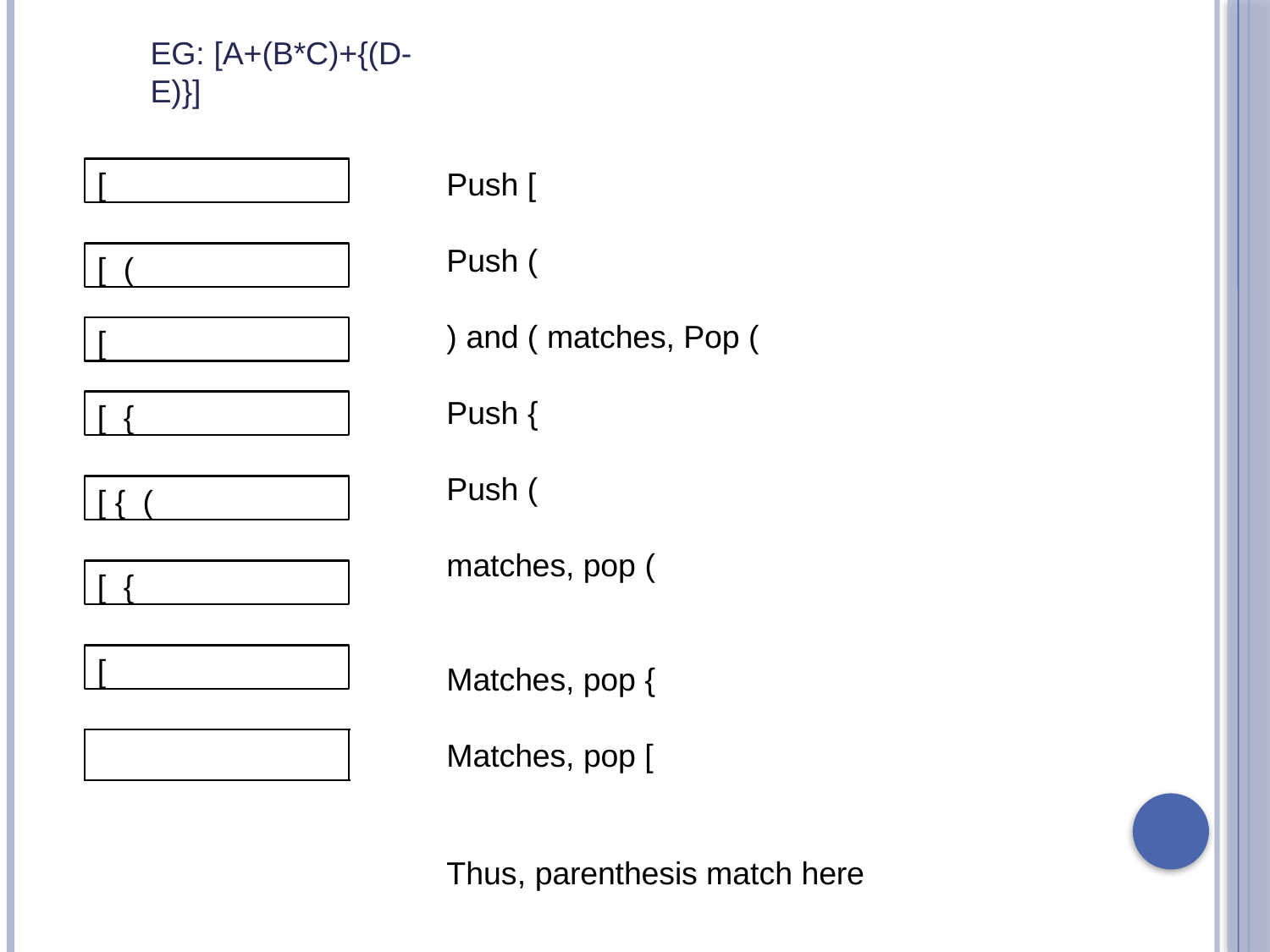

# Eg: [a+(b*c)+{(d-e)}]
[
Push [
Push (
[ (
) and ( matches, Pop (
[
Push {
[ {
Push (
[ { (
matches, pop (
[ {
[
Matches, pop {

Matches, pop [

Thus, parenthesis match here